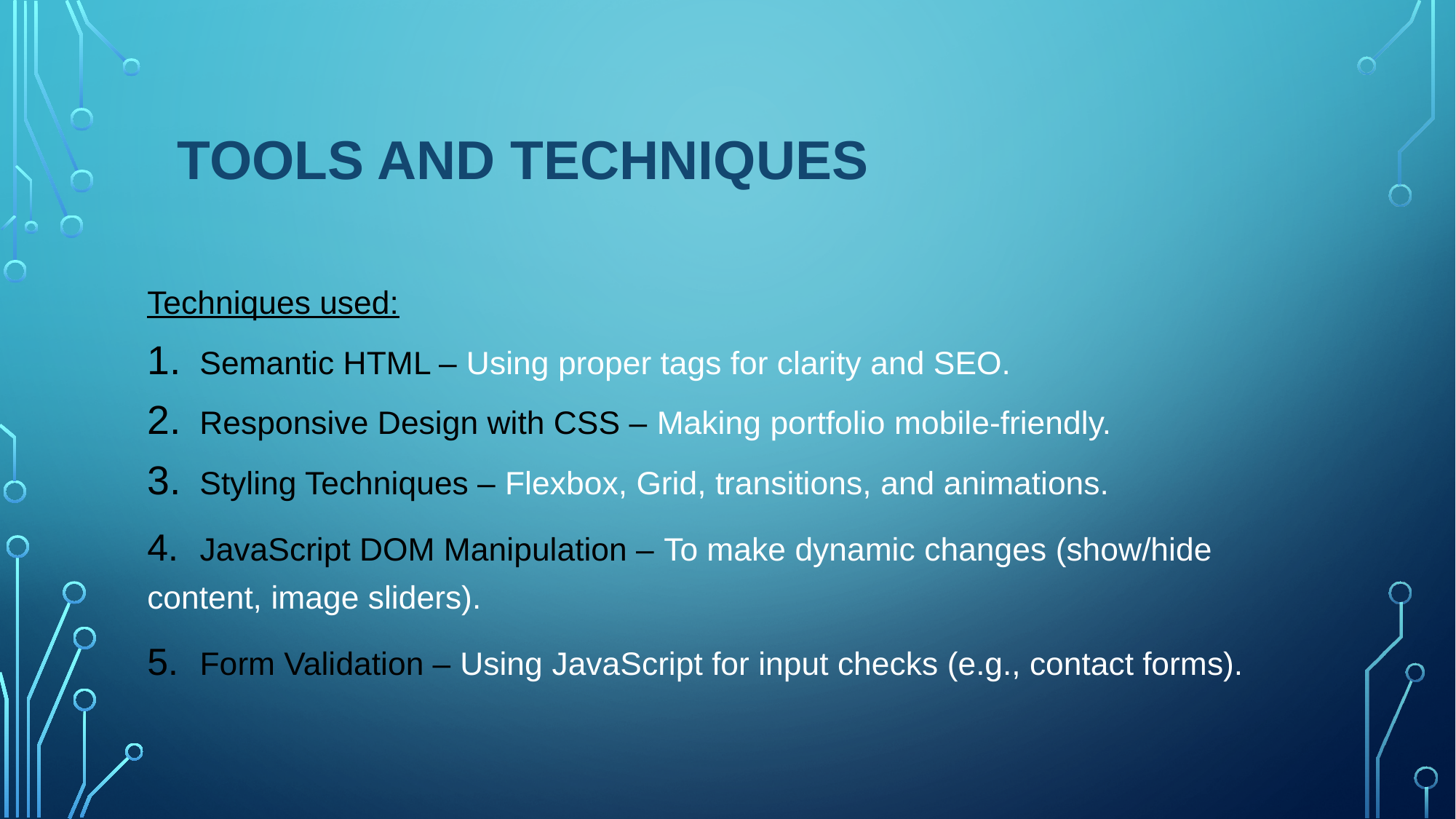

# Tools and techniques
Techniques used:
Semantic HTML – Using proper tags for clarity and SEO.
Responsive Design with CSS – Making portfolio mobile-friendly.
Styling Techniques – Flexbox, Grid, transitions, and animations.
4.  JavaScript DOM Manipulation – To make dynamic changes (show/hide content, image sliders).
5.  Form Validation – Using JavaScript for input checks (e.g., contact forms).